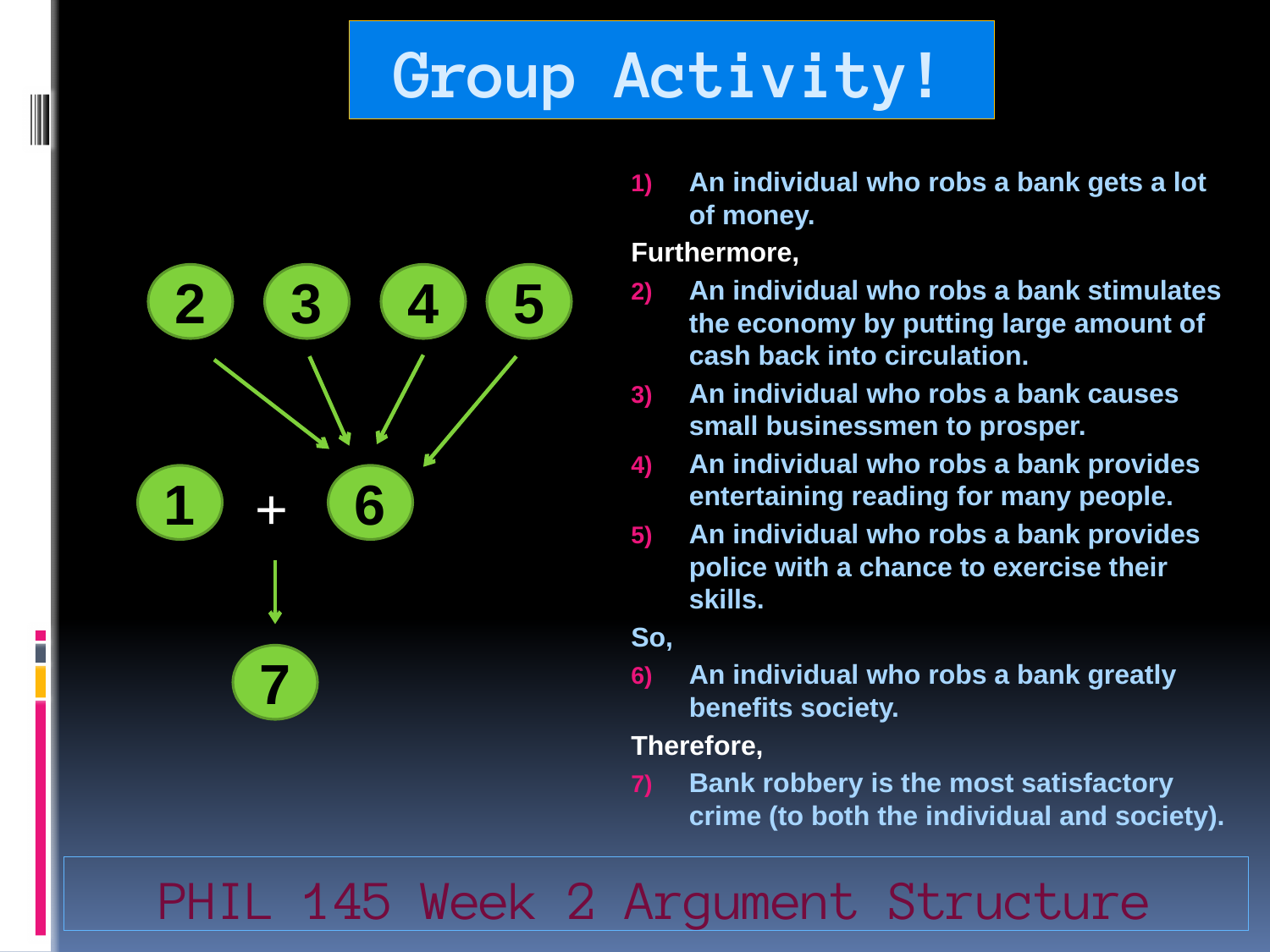

# Group Activity!
An individual who robs a bank gets a lot of money.
Furthermore,
An individual who robs a bank stimulates the economy by putting large amount of cash back into circulation.
An individual who robs a bank causes small businessmen to prosper.
An individual who robs a bank provides entertaining reading for many people.
An individual who robs a bank provides police with a chance to exercise their skills.
So,
An individual who robs a bank greatly benefits society.
Therefore,
Bank robbery is the most satisfactory crime (to both the individual and society).

2
3
4
5
1
6
+
7
PHIL 145 Week 2 Argument Structure